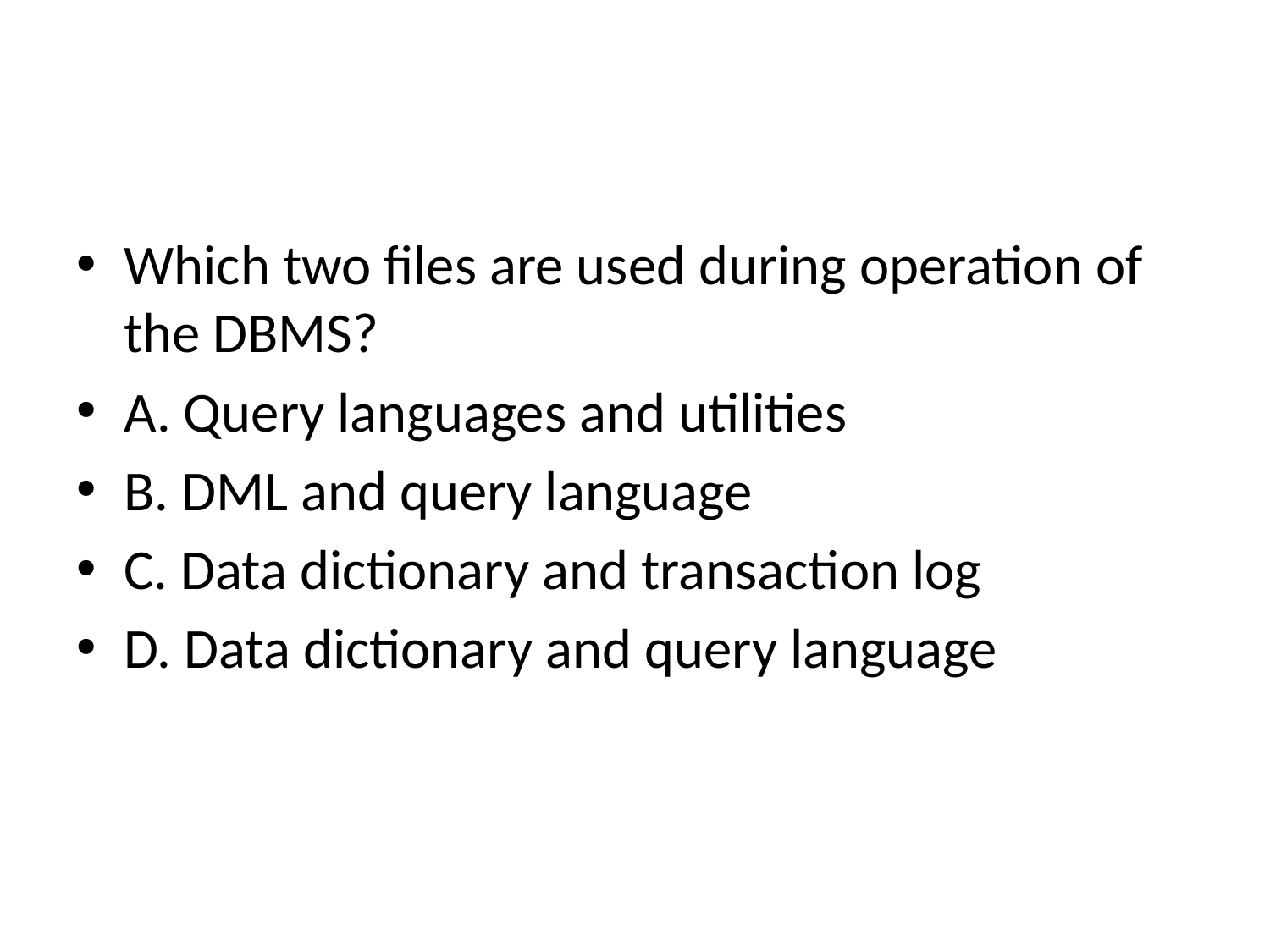

#
Which two files are used during operation of the DBMS?
A. Query languages and utilities
B. DML and query language
C. Data dictionary and transaction log
D. Data dictionary and query language